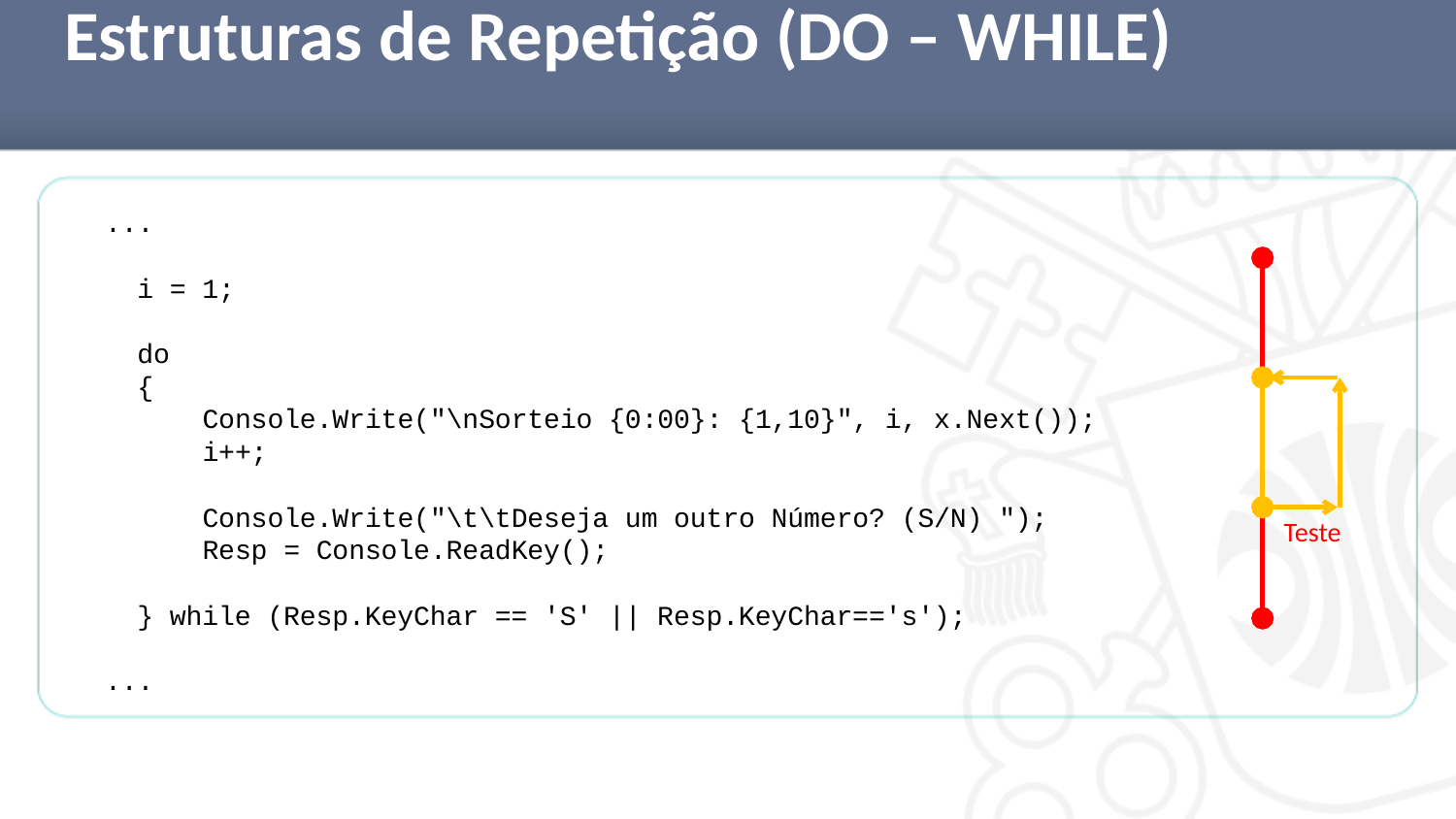

# Estruturas de Repetição (DO – WHILE)
...

  i = 1;

  do
  {
      Console.Write("\nSorteio {0:00}: {1,10}", i, x.Next());
      i++;

      Console.Write("\t\tDeseja um outro Número? (S/N) ");
      Resp = Console.ReadKey();

  } while (Resp.KeyChar == 'S' || Resp.KeyChar=='s');

...
Teste